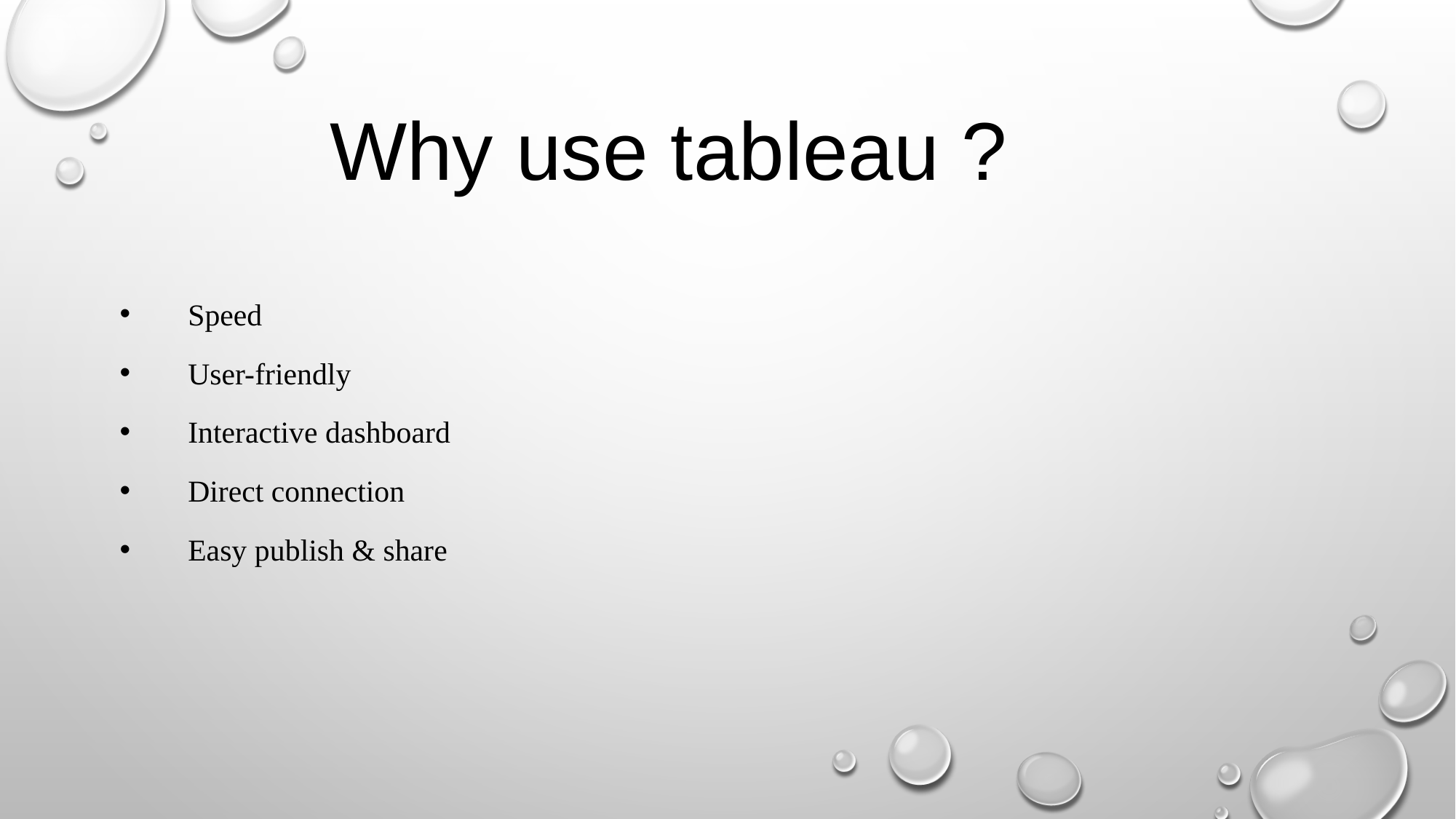

Why use tableau ?
Speed
User-friendly
Interactive dashboard
Direct connection
Easy publish & share